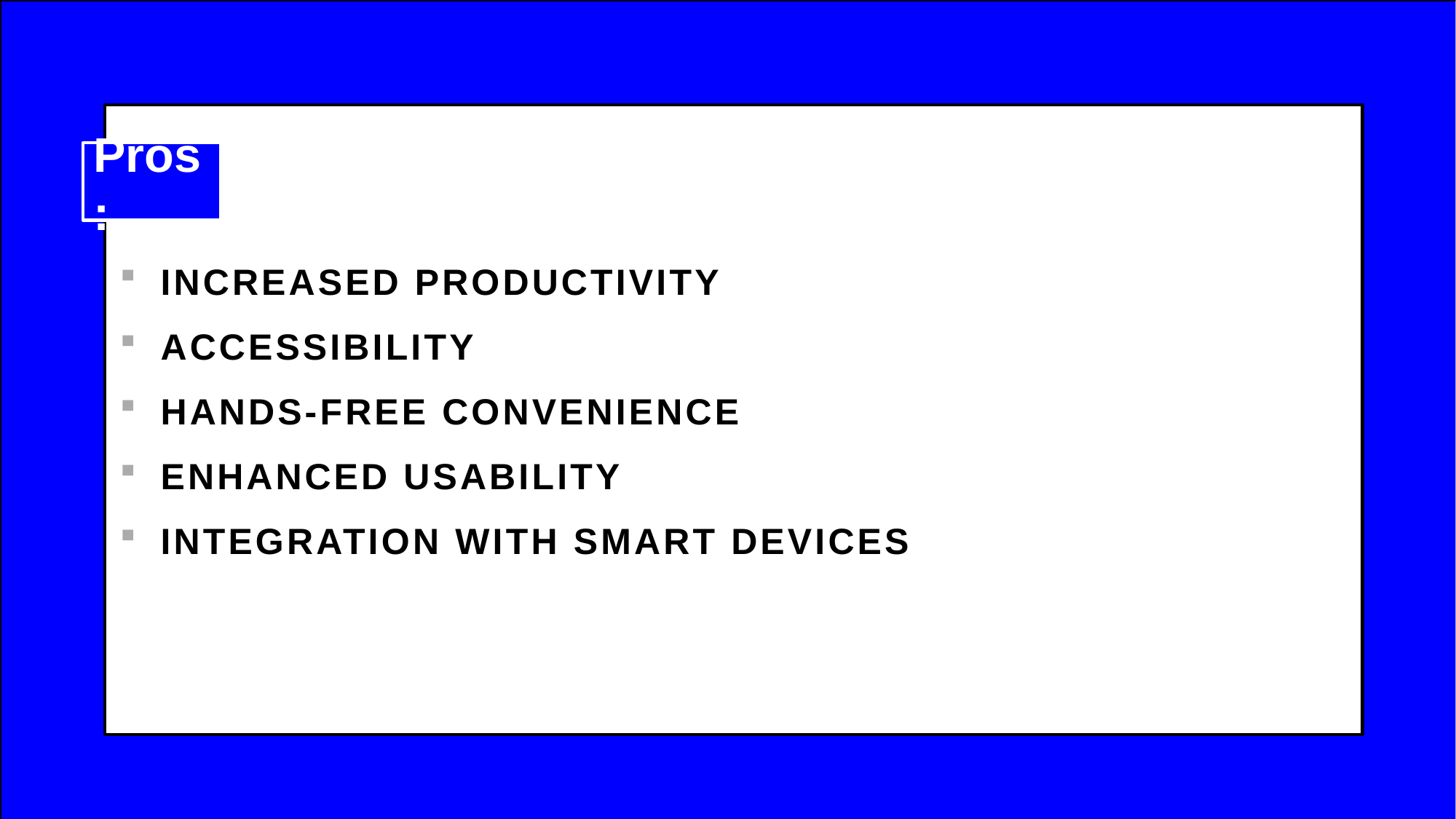

# Pros:
Pros:
Increased Productivity
Accessibility
Hands-Free Convenience
Enhanced Usability
Integration with Smart Devices